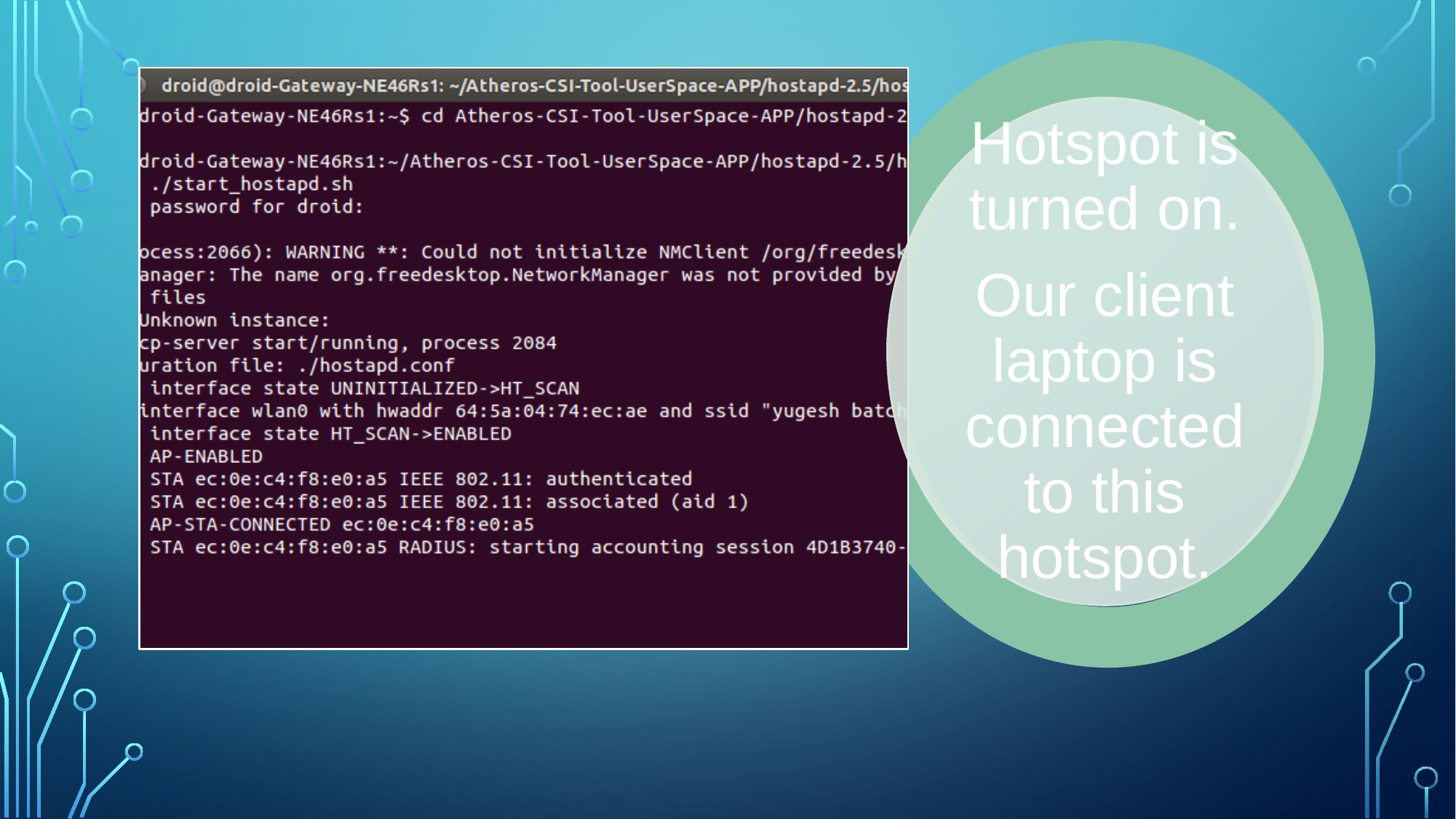

Hotspot is turned on.
Our client laptop is connected to this hotspot.